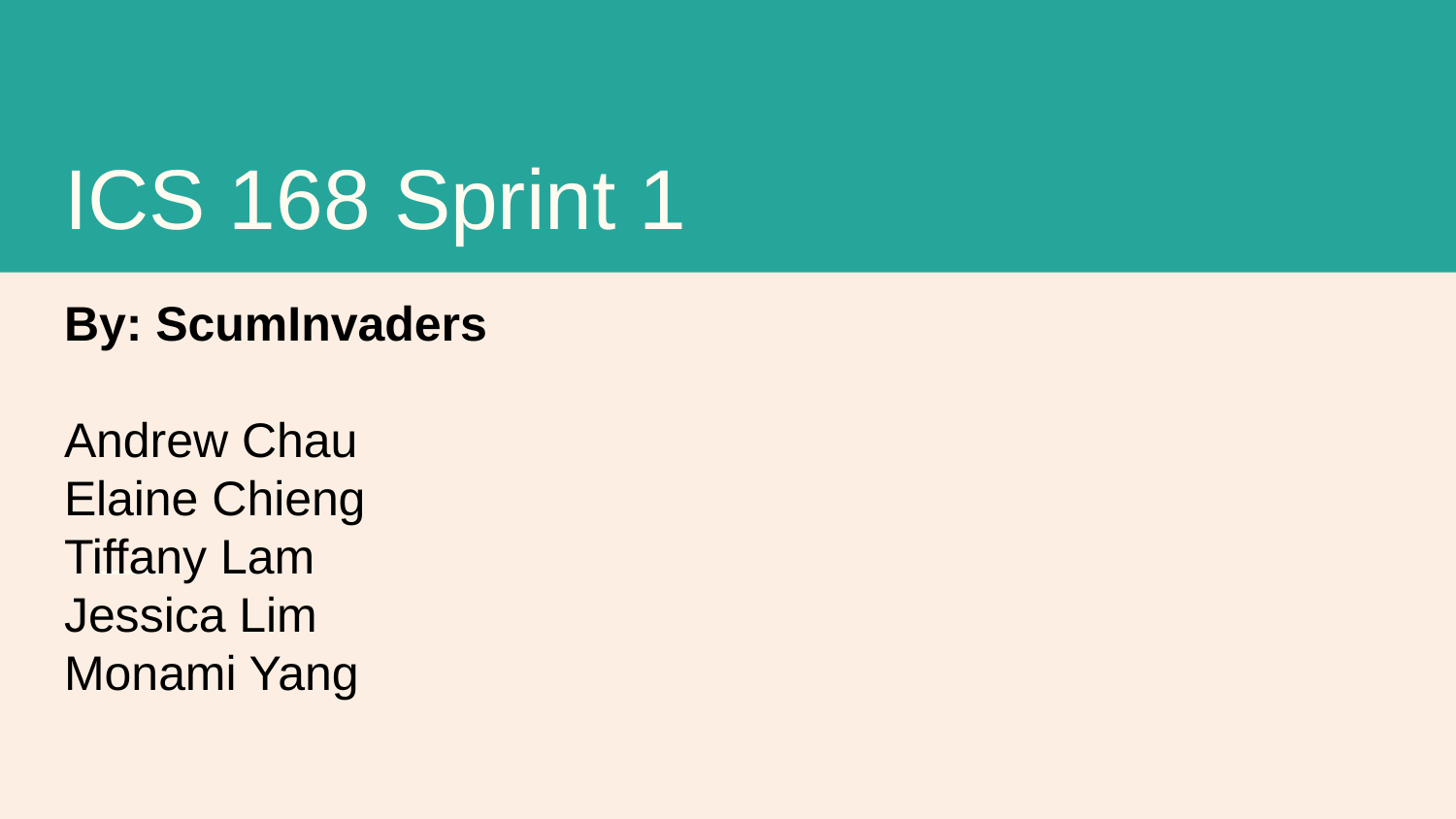

# ICS 168 Sprint 1
By: ScumInvaders

Andrew Chau
Elaine Chieng
Tiffany Lam
Jessica Lim
Monami Yang